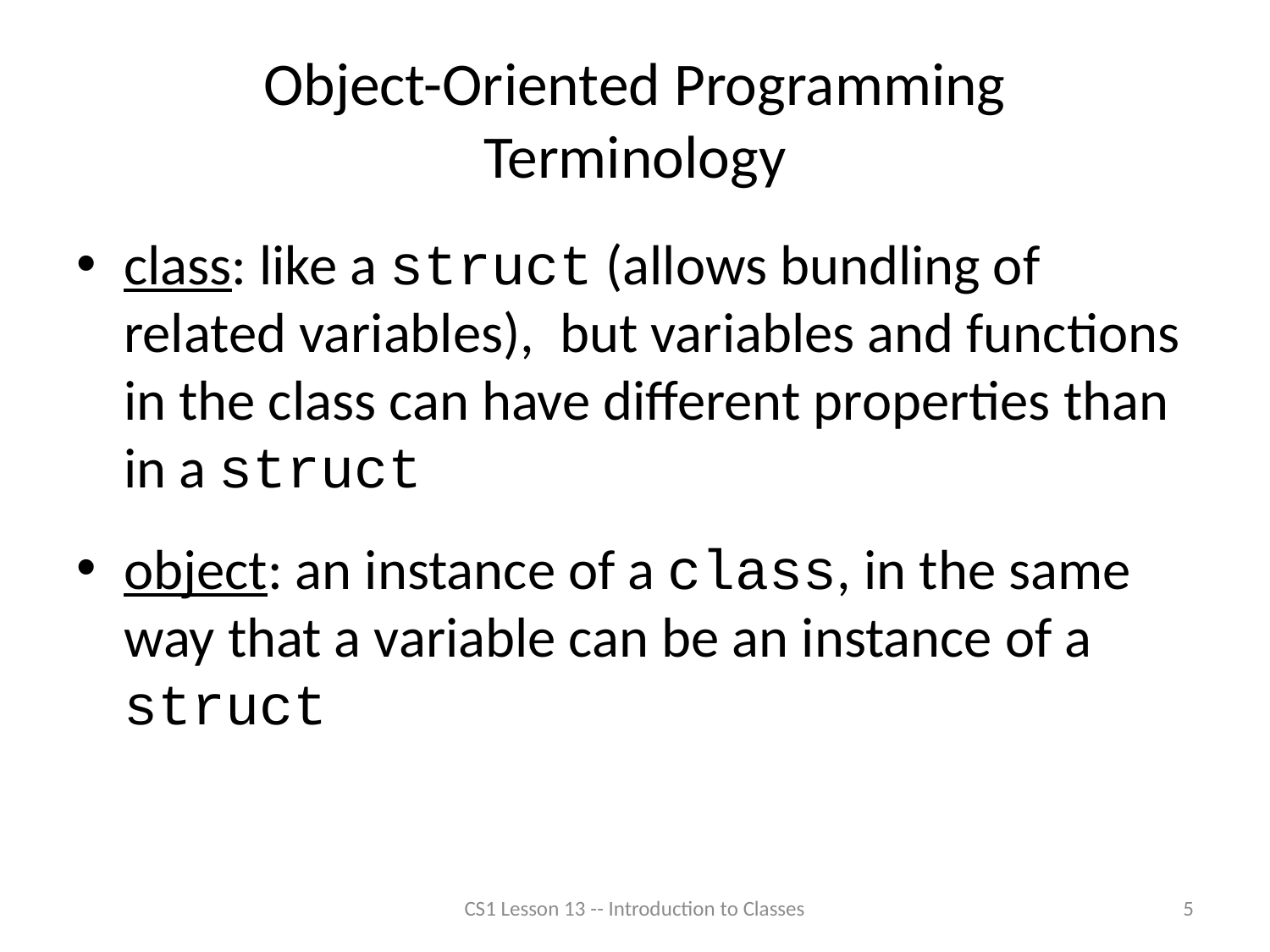

# Object-Oriented Programming Terminology
class: like a struct (allows bundling of related variables),  but variables and functions in the class can have different properties than in a struct
object: an instance of a class, in the same way that a variable can be an instance of a struct

CS1 Lesson 13 -- Introduction to Classes
5